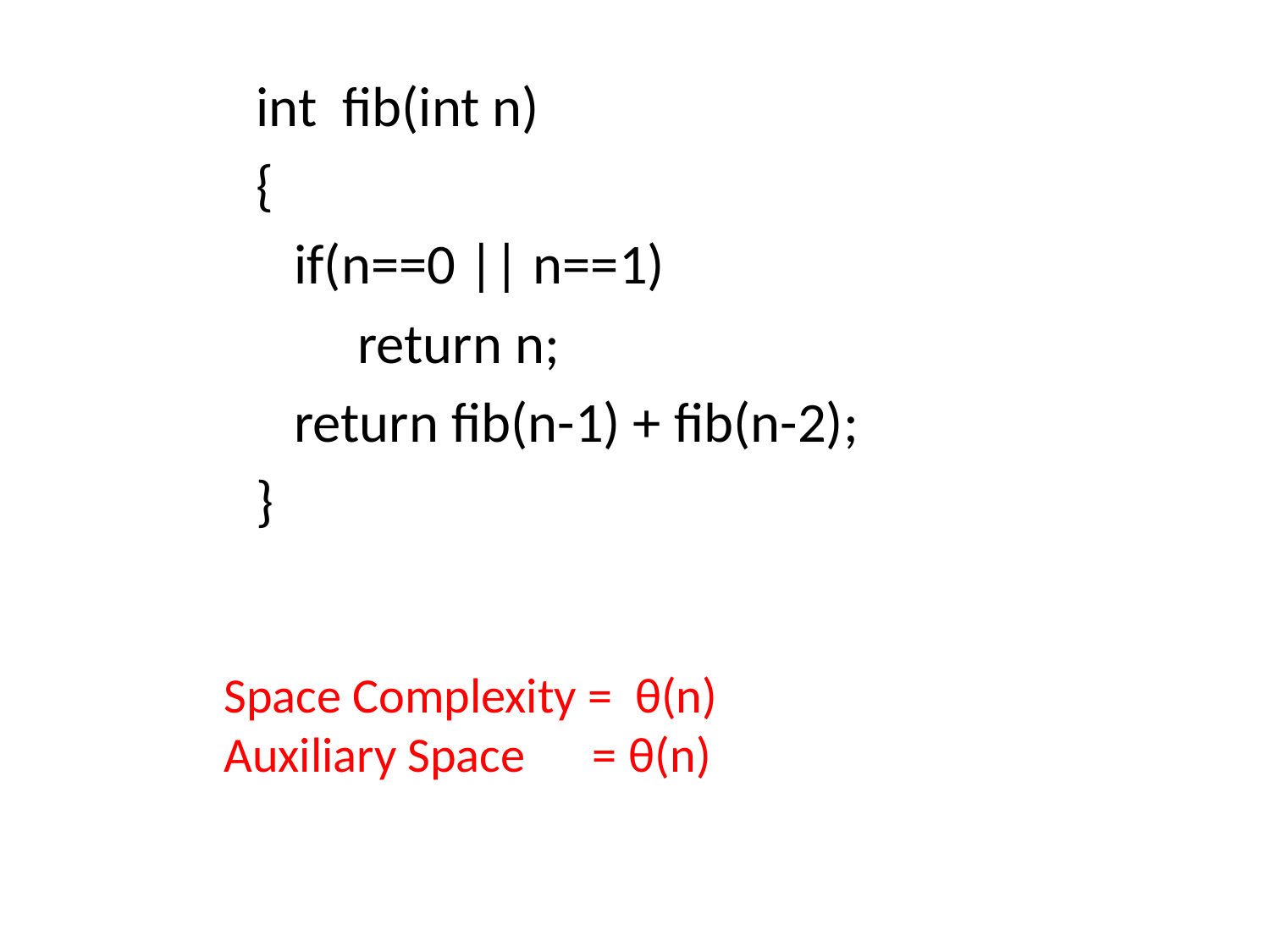

int  fib(int n)
{
   if(n==0 || n==1)
        return n;
   return fib(n-1) + fib(n-2);
}
Space Complexity =  θ(n)
Auxiliary Space      = θ(n)